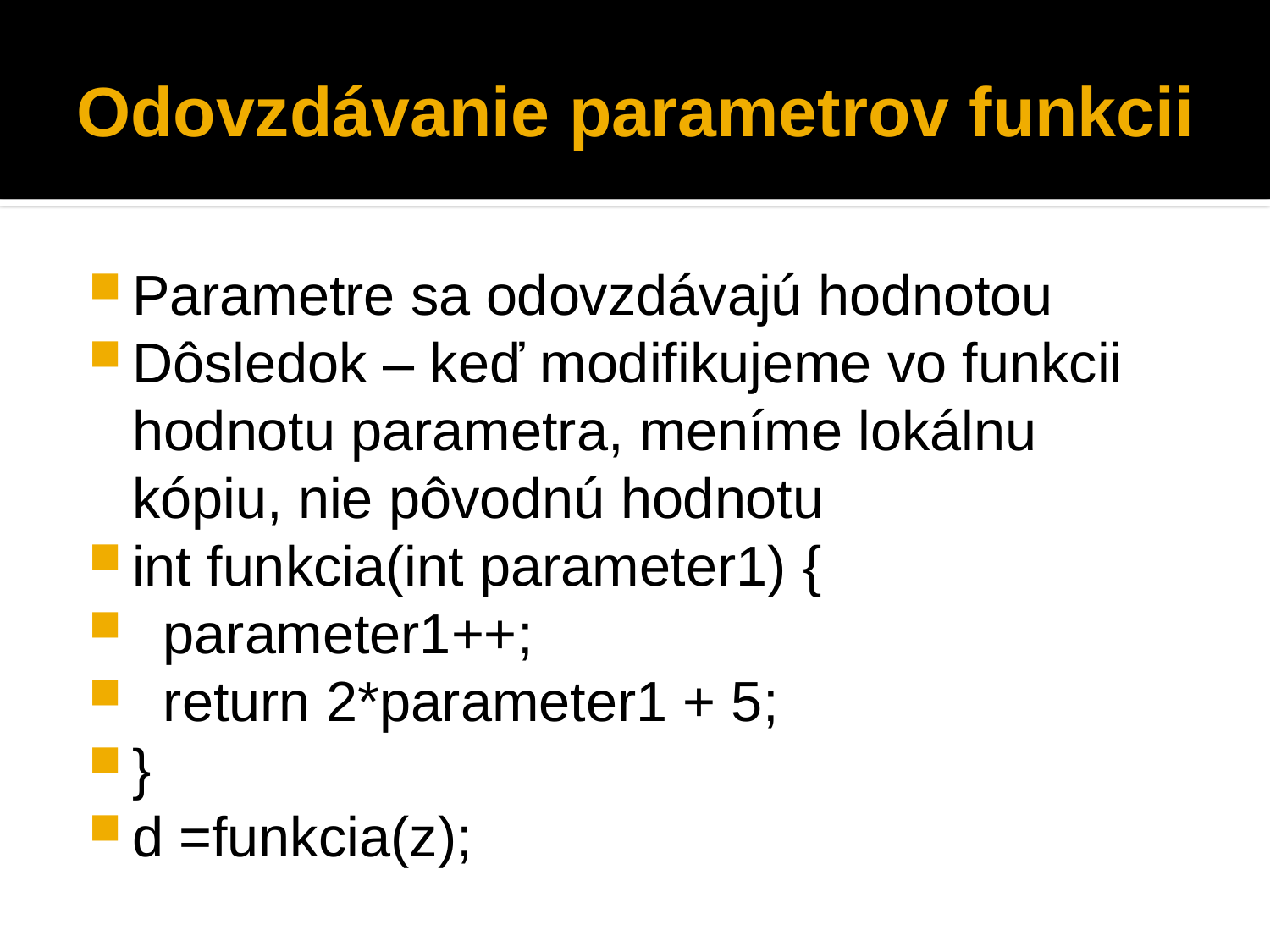

# Odovzdávanie parametrov funkcii
Parametre sa odovzdávajú hodnotou
Dôsledok – keď modifikujeme vo funkcii hodnotu parametra, meníme lokálnu kópiu, nie pôvodnú hodnotu
int funkcia(int parameter1) {
  parameter1++;
  return 2*parameter1 + 5;
}
d =funkcia(z);